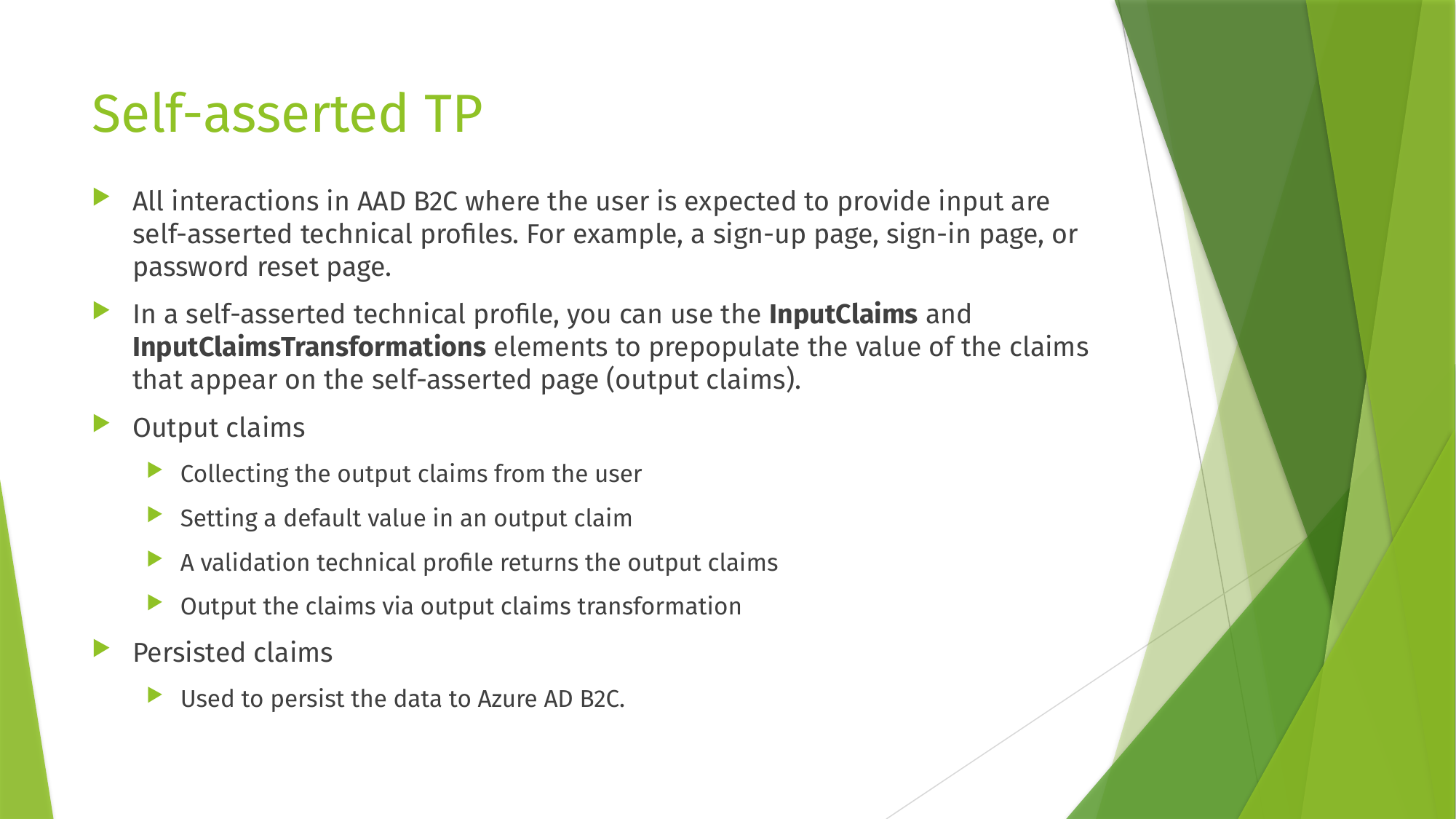

# Self-asserted TP
All interactions in AAD B2C where the user is expected to provide input are self-asserted technical profiles. For example, a sign-up page, sign-in page, or password reset page.
In a self-asserted technical profile, you can use the InputClaims and InputClaimsTransformations elements to prepopulate the value of the claims that appear on the self-asserted page (output claims).
Output claims
Collecting the output claims from the user
Setting a default value in an output claim
A validation technical profile returns the output claims
Output the claims via output claims transformation
Persisted claims
Used to persist the data to Azure AD B2C.